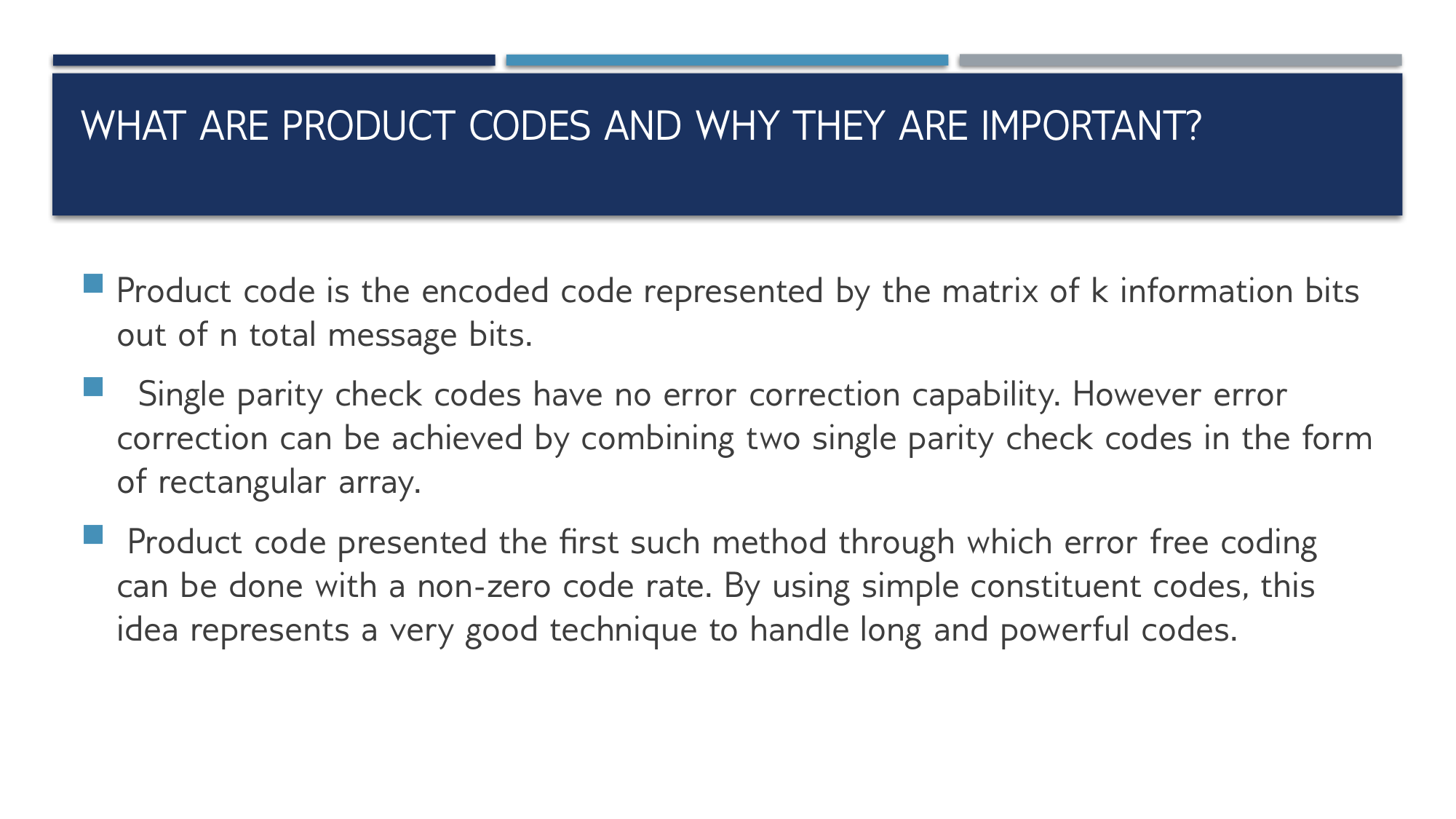

# What are product codes and why they are important?
Product code is the encoded code represented by the matrix of k information bits out of n total message bits.
  Single parity check codes have no error correction capability. However error correction can be achieved by combining two single parity check codes in the form of rectangular array.
 Product code presented the first such method through which error free coding can be done with a non-zero code rate. By using simple constituent codes, this idea represents a very good technique to handle long and powerful codes.